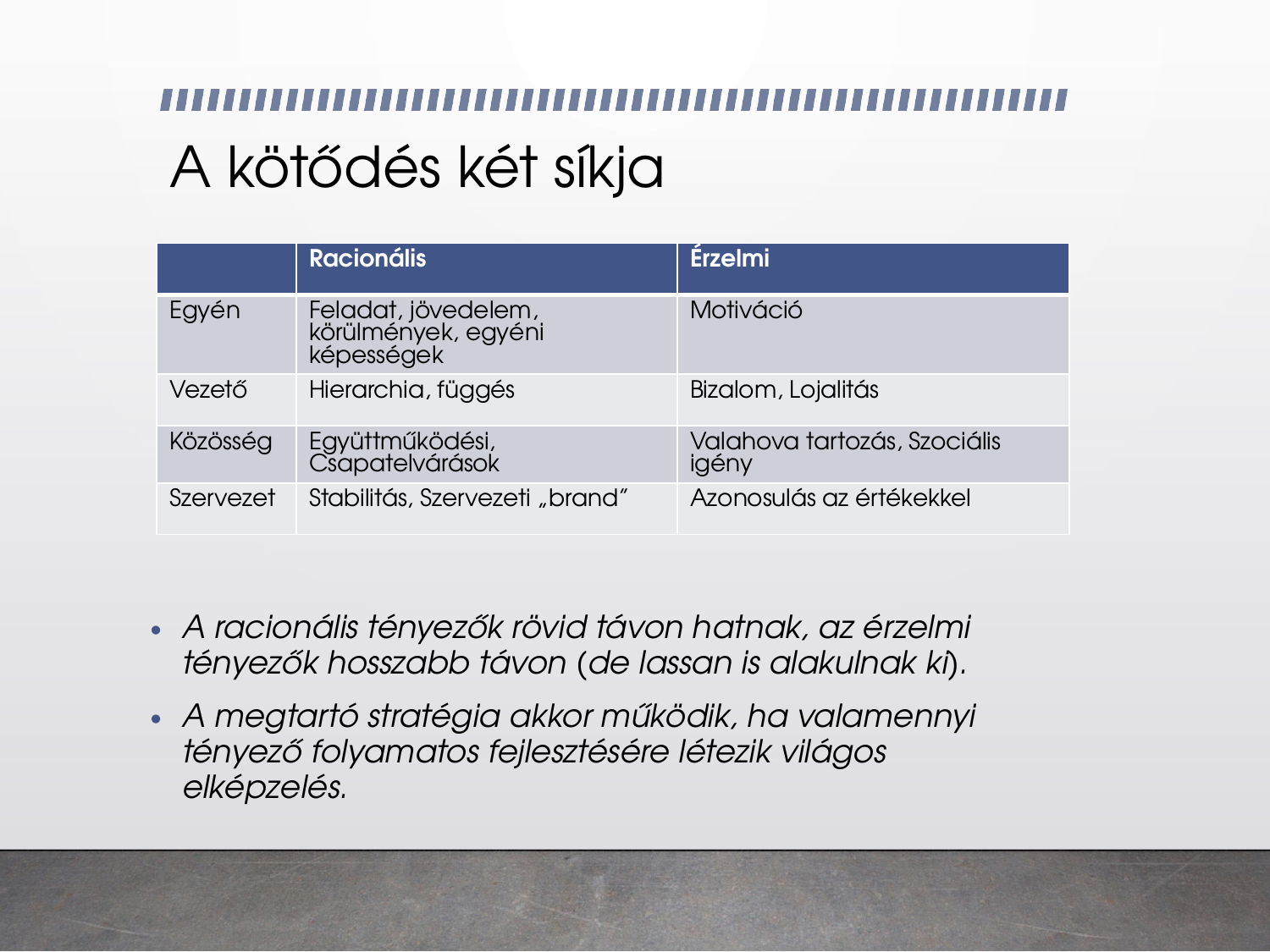

# A kötődés két síkja
|  | Racionális | Érzelmi |
| --- | --- | --- |
| Egyén | Feladat, jövedelem, körülmények, egyéni képességek | Motiváció |
| Vezető | Hierarchia, függés | Bizalom, Lojalitás |
| Közösség | Együttműködési, Csapatelvárások | Valahova tartozás, Szociális igény |
| Szervezet | Stabilitás, Szervezeti „brand” | Azonosulás az értékekkel |
A racionális tényezők rövid távon hatnak, az érzelmi tényezők hosszabb távon (de lassan is alakulnak ki).
A megtartó stratégia akkor működik, ha valamennyi tényező folyamatos fejlesztésére létezik világos elképzelés.